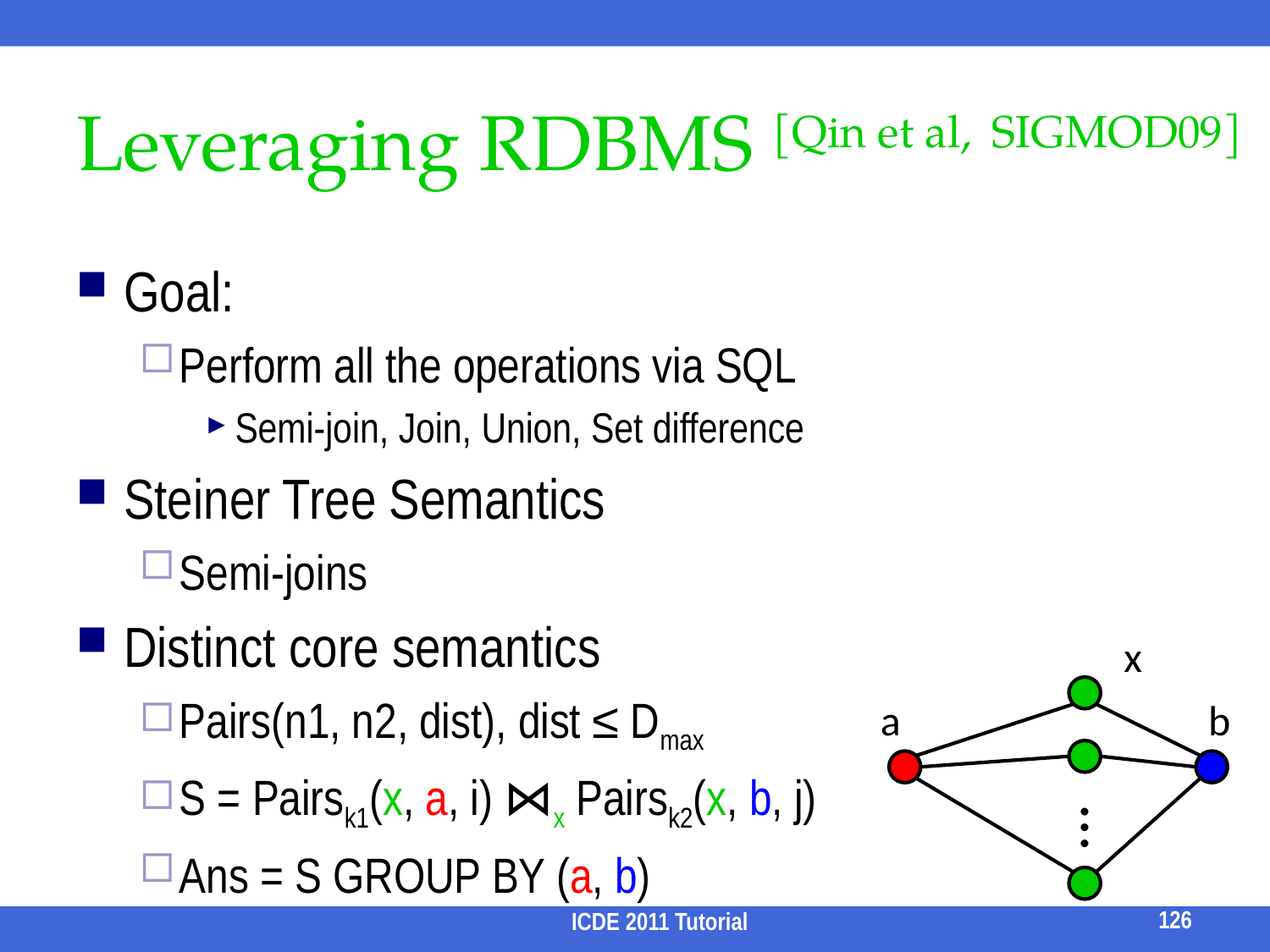

# Leveraging RDBMS [Qin et al, SIGMOD09]
Goal:
Perform all the operations via SQL
Semi-join, Join, Union, Set difference
Steiner Tree Semantics
Semi-joins
Distinct core semantics
Pairs(n1, n2, dist), dist ≤ Dmax
S = Pairsk1(x, a, i) ⋈x Pairsk2(x, b, j)
Ans = S GROUP BY (a, b)

x

a
b
…

126
ICDE 2011 Tutorial